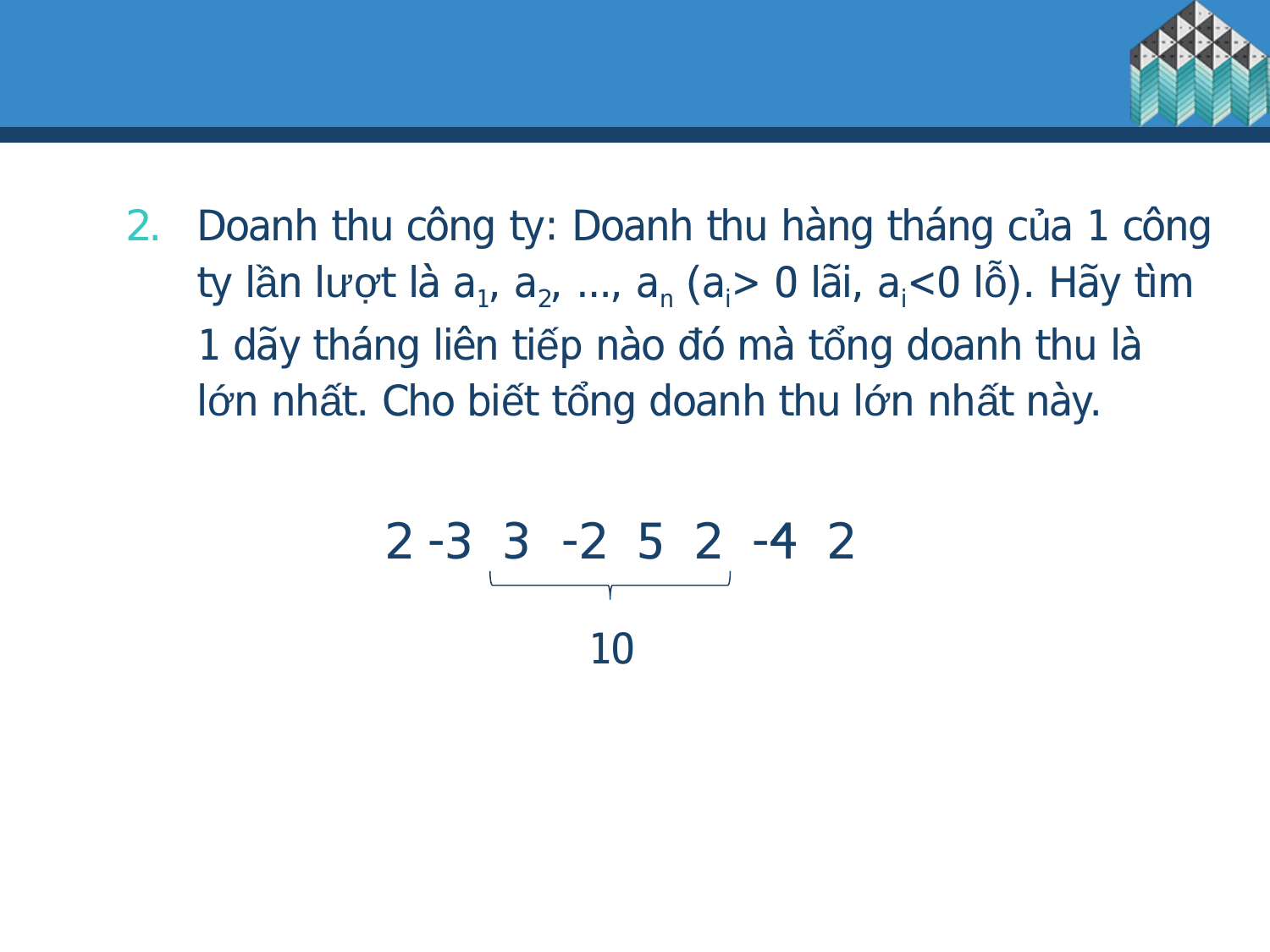

Doanh thu công ty: Doanh thu hàng tháng của 1 công ty lần lượt là a1, a2, …, an (ai> 0 lãi, ai<0 lỗ). Hãy tìm 1 dãy tháng liên tiếp nào đó mà tổng doanh thu là lớn nhất. Cho biết tổng doanh thu lớn nhất này.

2 -3  3  -2  5  2  -4  2
10